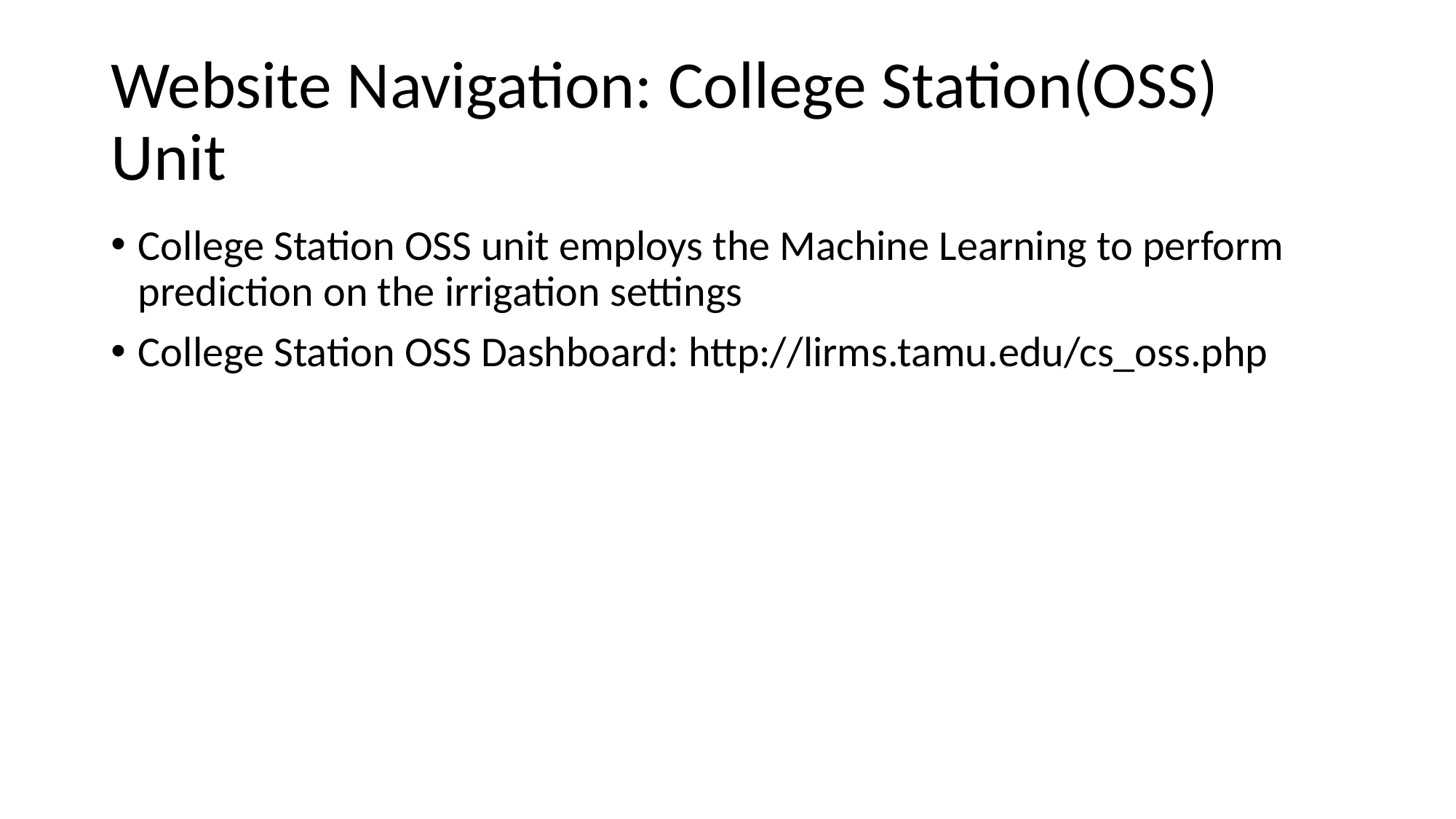

# Website Navigation: College Station(OSS) Unit
College Station OSS unit employs the Machine Learning to perform prediction on the irrigation settings
College Station OSS Dashboard: http://lirms.tamu.edu/cs_oss.php